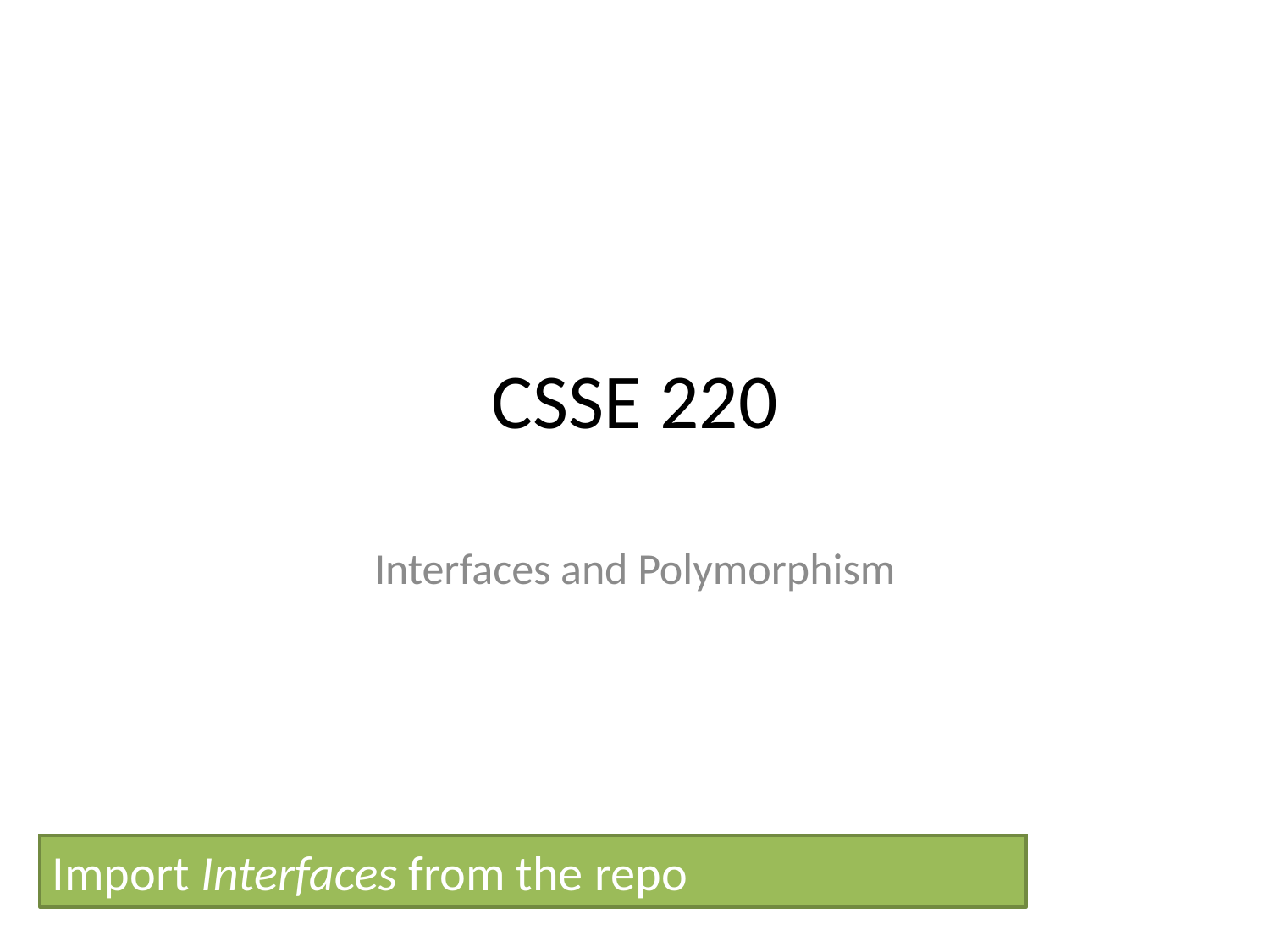

# CSSE 220
Interfaces and Polymorphism
Import Interfaces from the repo